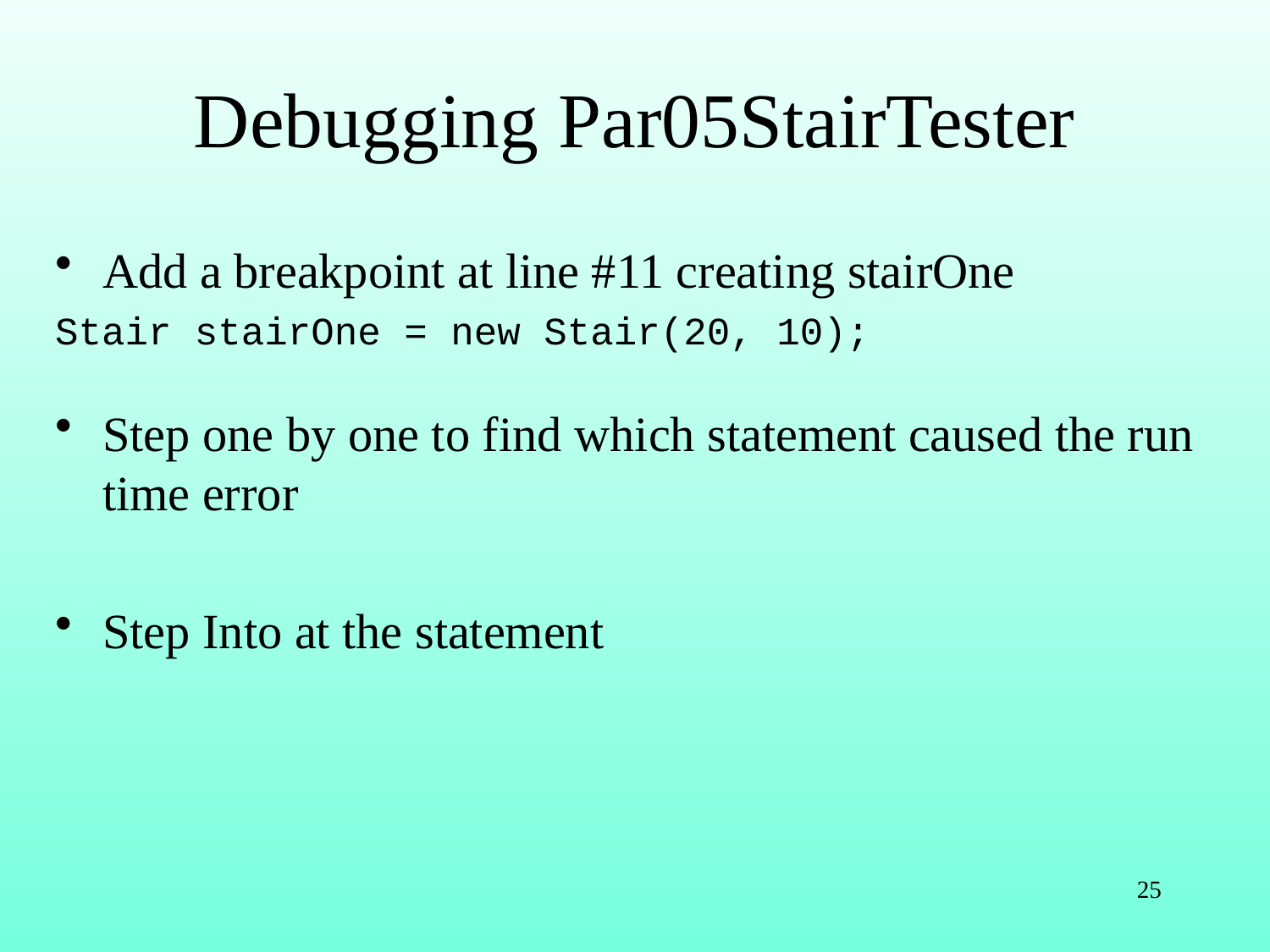

# Debugging Par05StairTester
Add a breakpoint at line #11 creating stairOne
Stair stairOne = new Stair(20, 10);

Step one by one to find which statement caused the run time error

Step Into at the statement
25